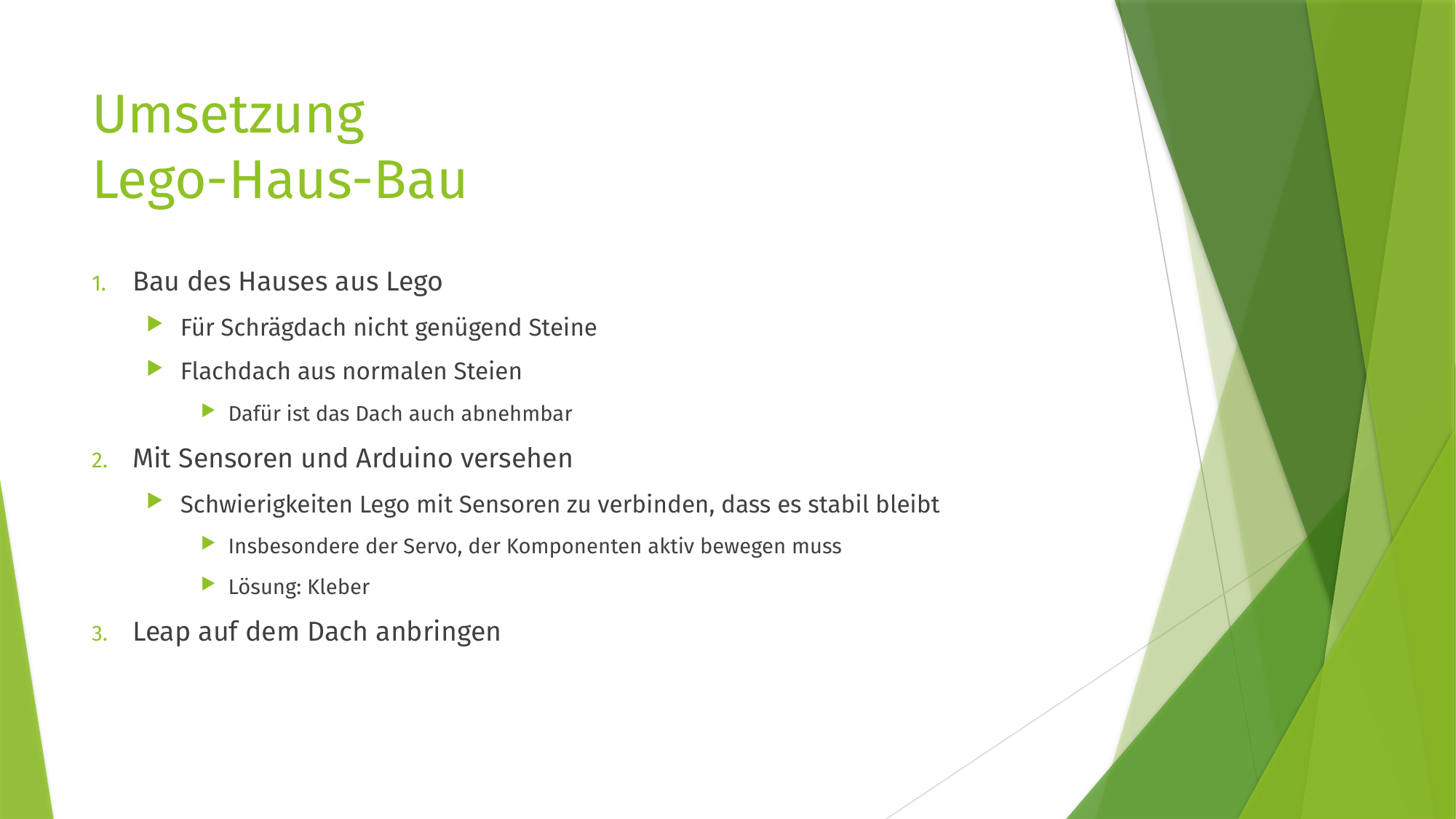

# Umsetzung Lego-Haus-Bau
Bau des Hauses aus Lego
Für Schrägdach nicht genügend Steine
Flachdach aus normalen Steien
Dafür ist das Dach auch abnehmbar
Mit Sensoren und Arduino versehen
Schwierigkeiten Lego mit Sensoren zu verbinden, dass es stabil bleibt
Insbesondere der Servo, der Komponenten aktiv bewegen muss
Lösung: Kleber
Leap auf dem Dach anbringen